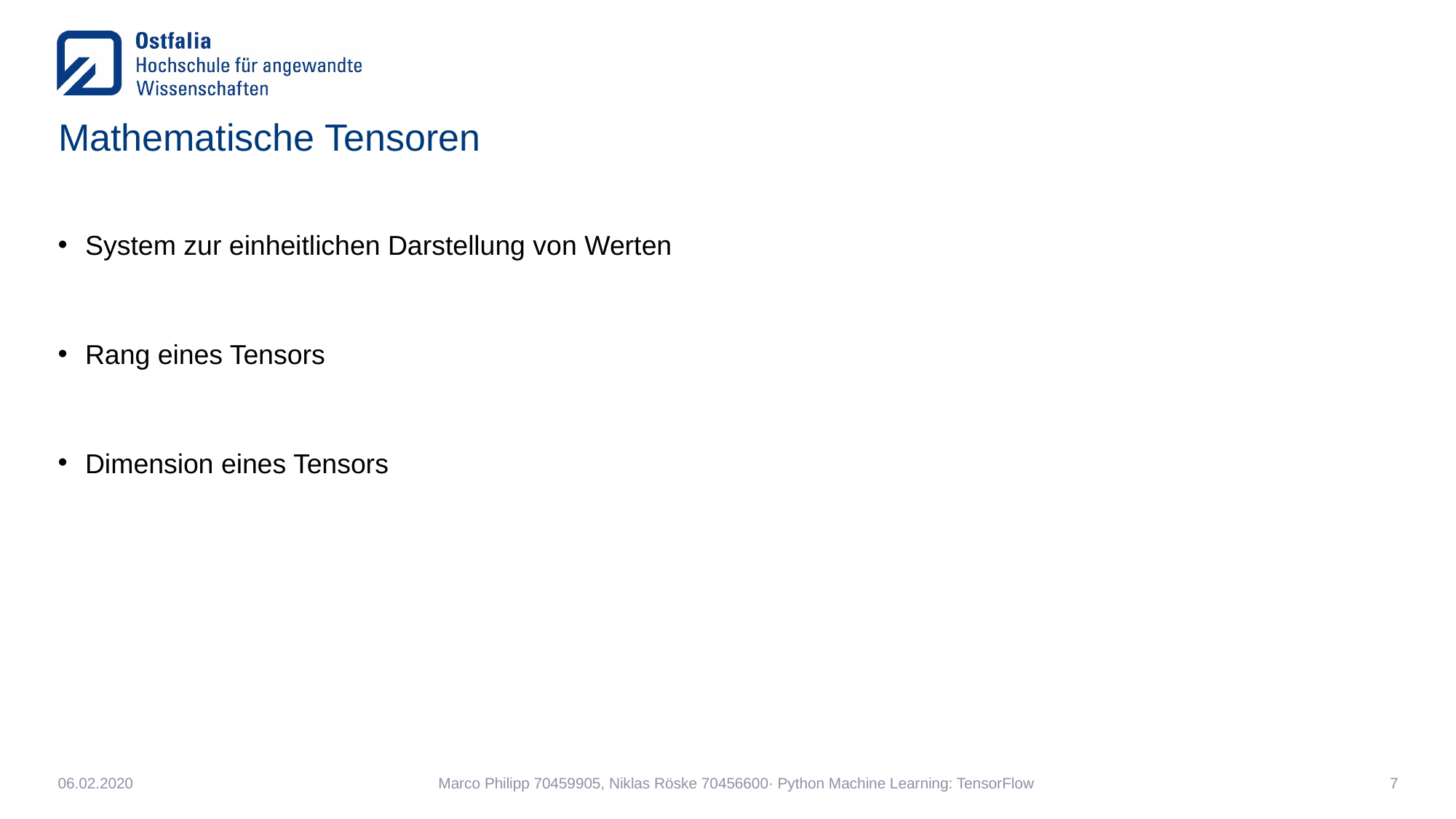

# Mathematische Tensoren
System zur einheitlichen Darstellung von Werten

Rang eines Tensors

Dimension eines Tensors

06.02.2020
Marco Philipp 70459905, Niklas Röske 70456600· Python Machine Learning: TensorFlow
7